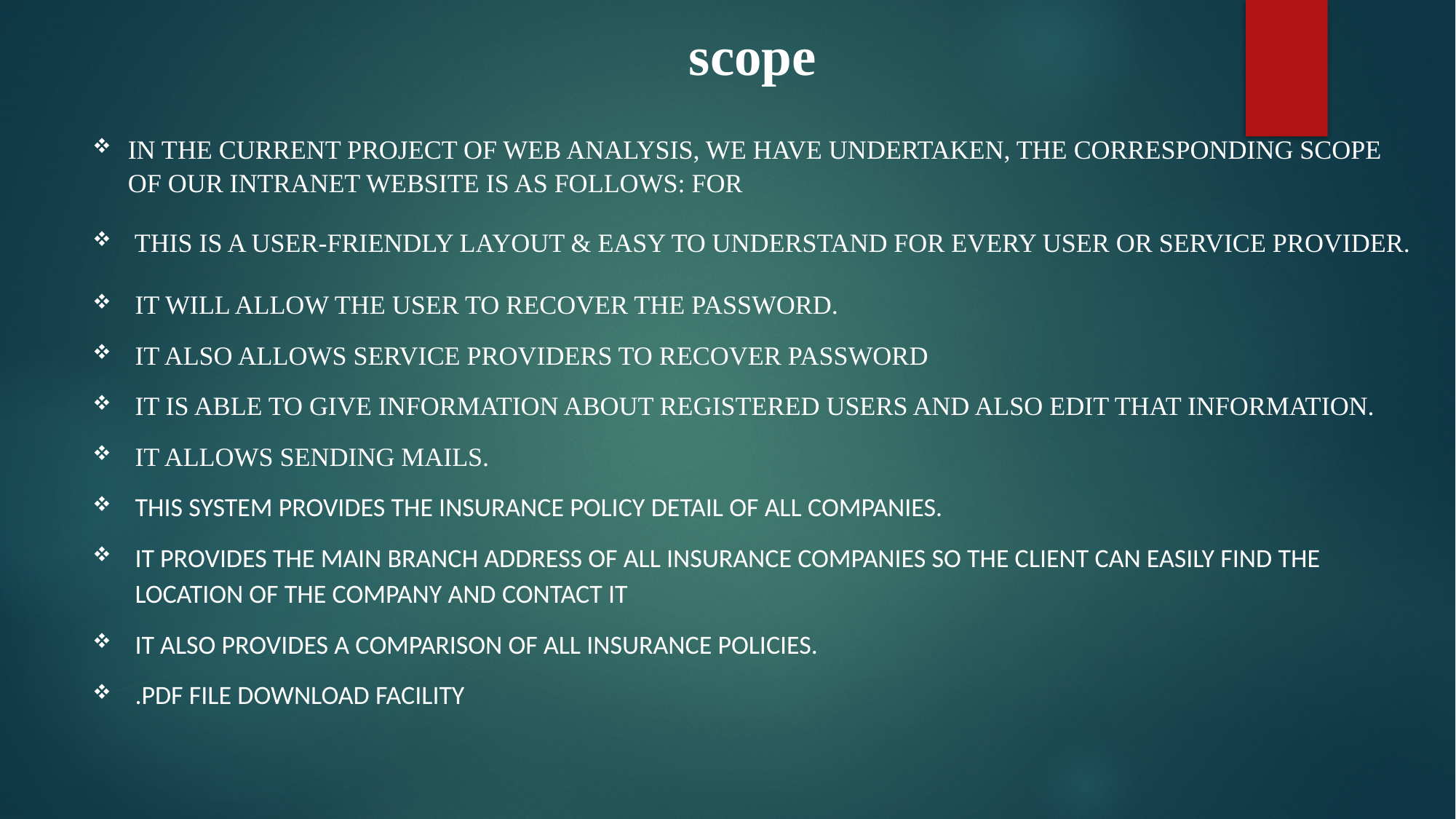

# scope
In the current project of WEB ANALYSIS, we have undertaken, the corresponding scope of our intranet website is as follows: For
 This is a user-friendly layout & easy to understand for every user or service provider.
It will allow the user to recover the password.
It Also allows Service Providers to recover password
It is able to Give information about registered Users and also edit that information.
It allows sending mails.
This system provides the insurance policy detail of all companies.
It provides the main branch address of all insurance companies so the client can easily find the location of the company and contact it
It also provides a comparison of all insurance policies.
.pdf file download facility